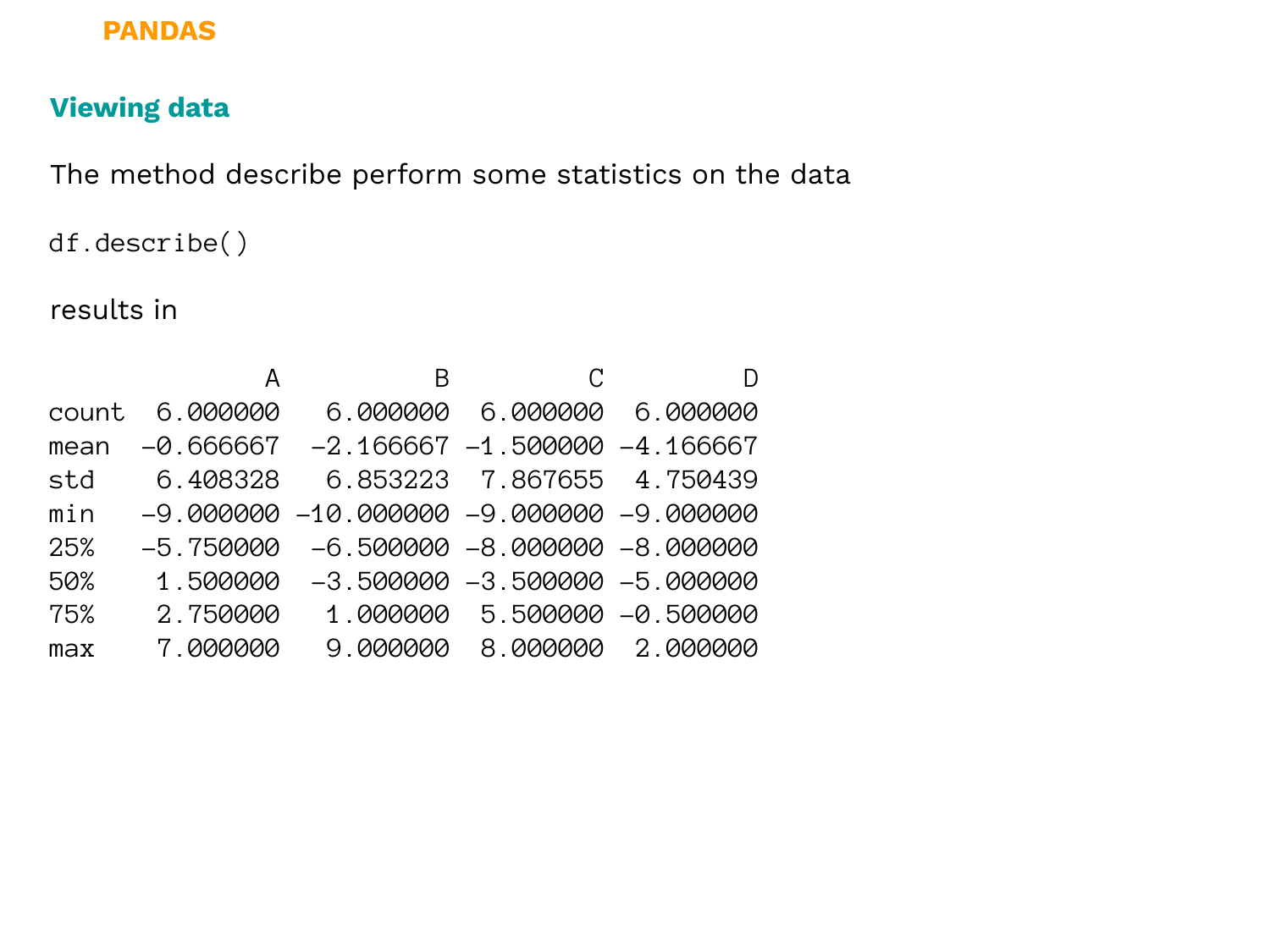

PANDAS
Viewing data

The method describe perform some statistics on the data

df.describe()

results in

              A          B         C         D
count  6.000000   6.000000  6.000000  6.000000
mean  -0.666667  -2.166667 -1.500000 -4.166667
std    6.408328   6.853223  7.867655  4.750439
min   -9.000000 -10.000000 -9.000000 -9.000000
25%   -5.750000  -6.500000 -8.000000 -8.000000
50%    1.500000  -3.500000 -3.500000 -5.000000
75%    2.750000   1.000000  5.500000 -0.500000
max    7.000000   9.000000  8.000000  2.000000